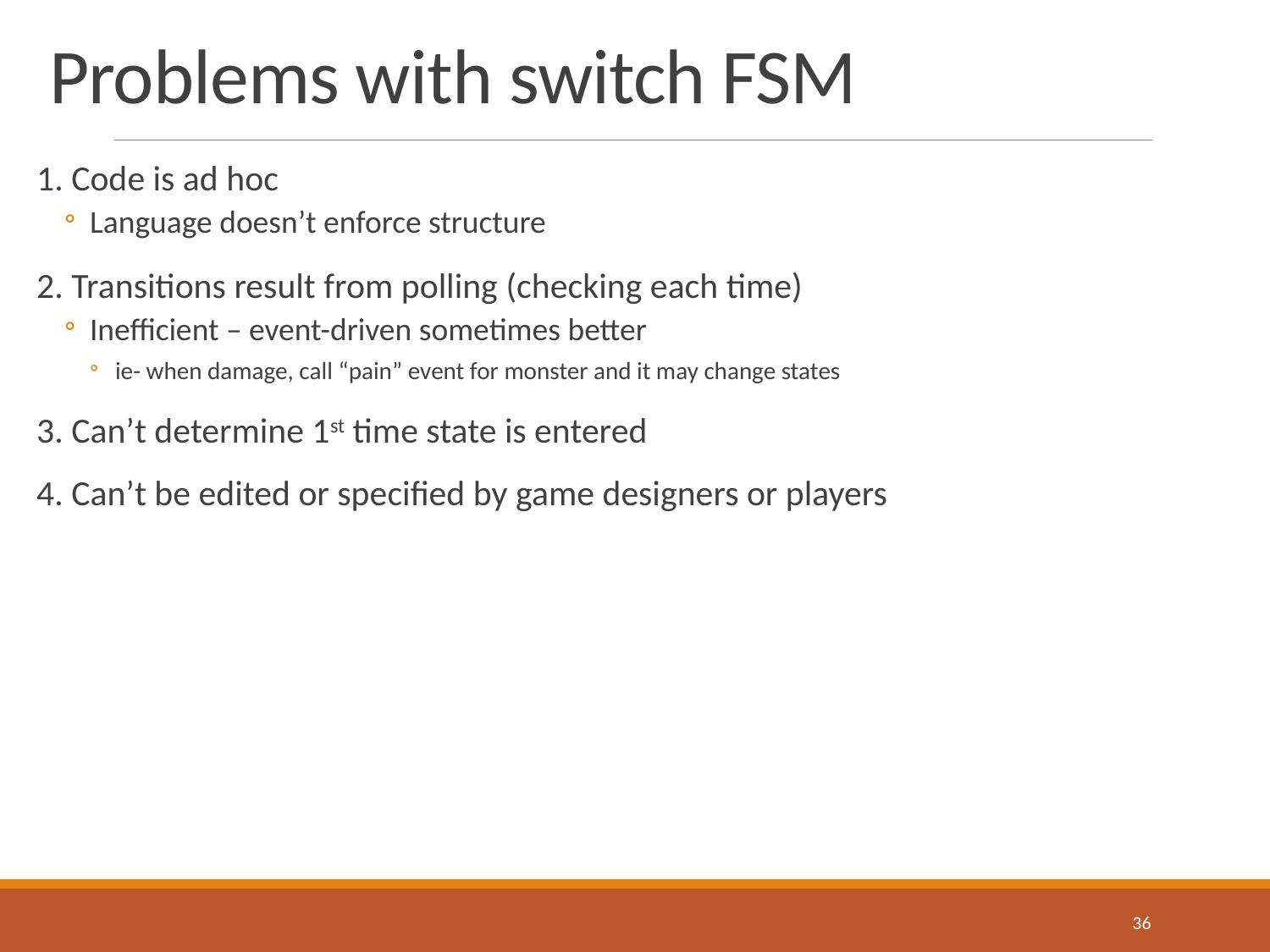

# Problems with switch FSM
1. Code is ad hoc
Language doesn’t enforce structure
2. Transitions result from polling (checking each time)
Inefficient – event-driven sometimes better
ie- when damage, call “pain” event for monster and it may change states
3. Can’t determine 1st time state is entered
4. Can’t be edited or specified by game designers or players

36